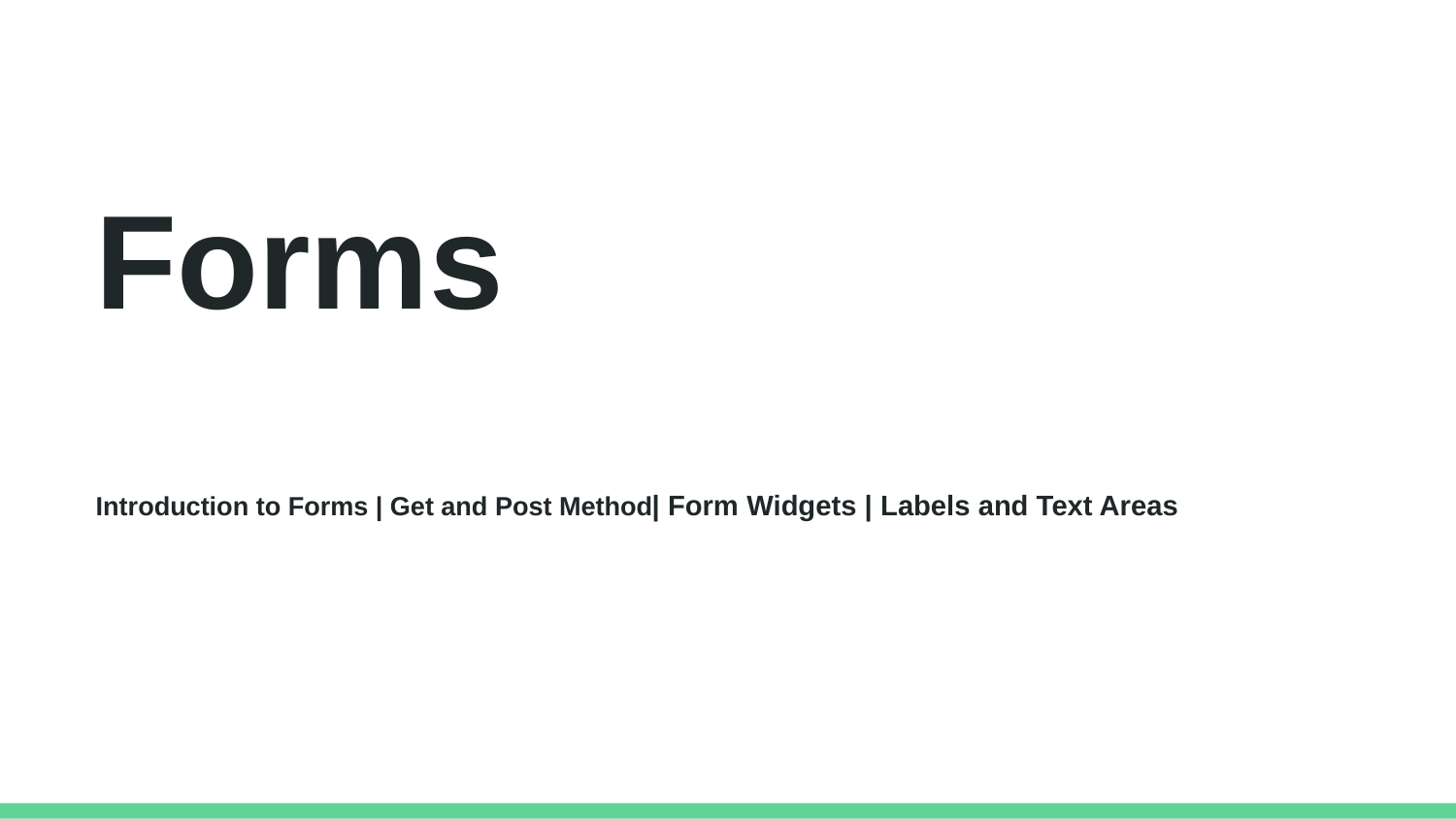

Forms
Introduction to Forms | Get and Post Method| Form Widgets | Labels and Text Areas